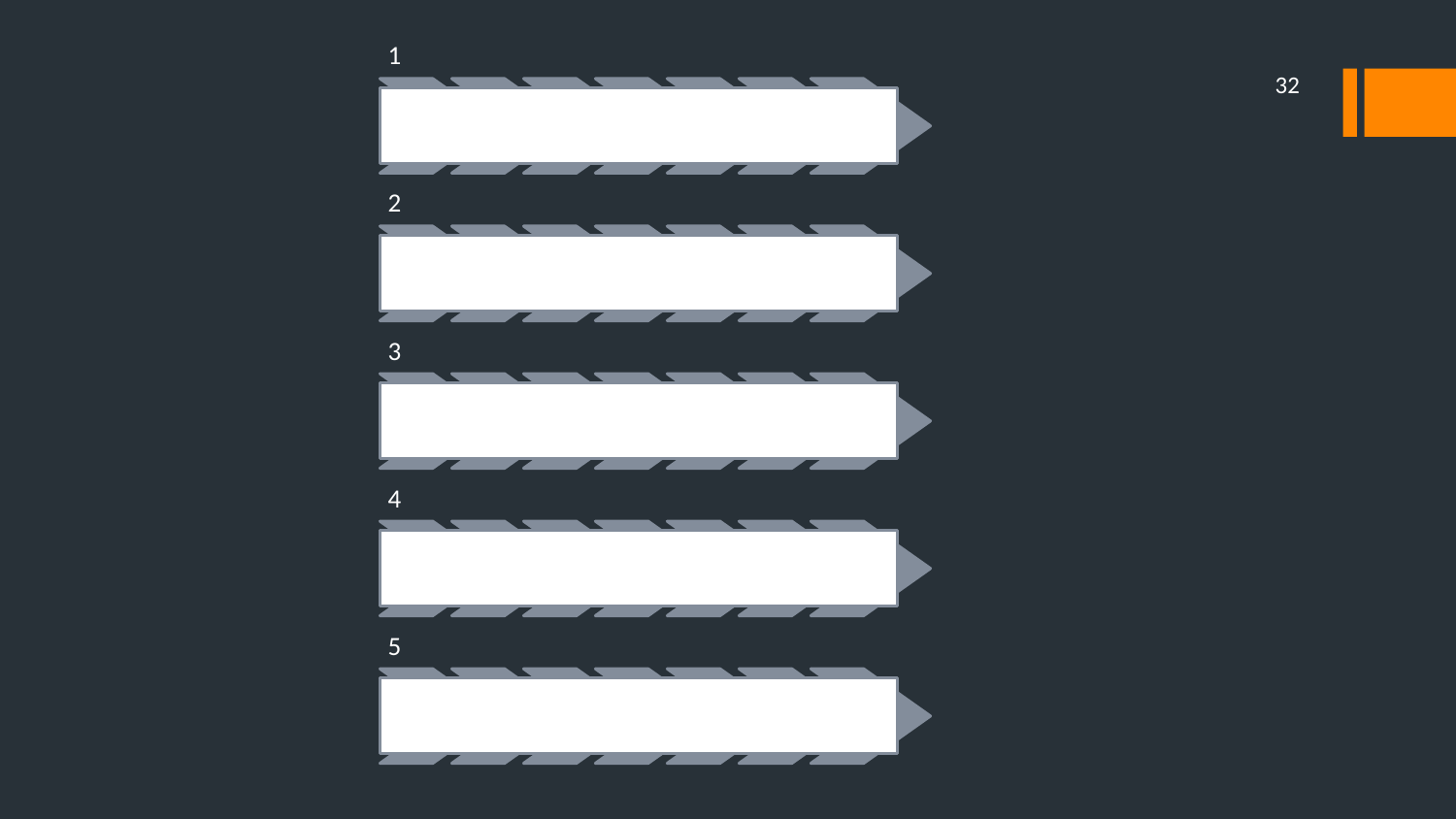

1
Analytical School of Testing
2
Standard School of Testing
3
Quality School of Testing
4
Context-driven School of Testing
5
Agile School of Testing
32